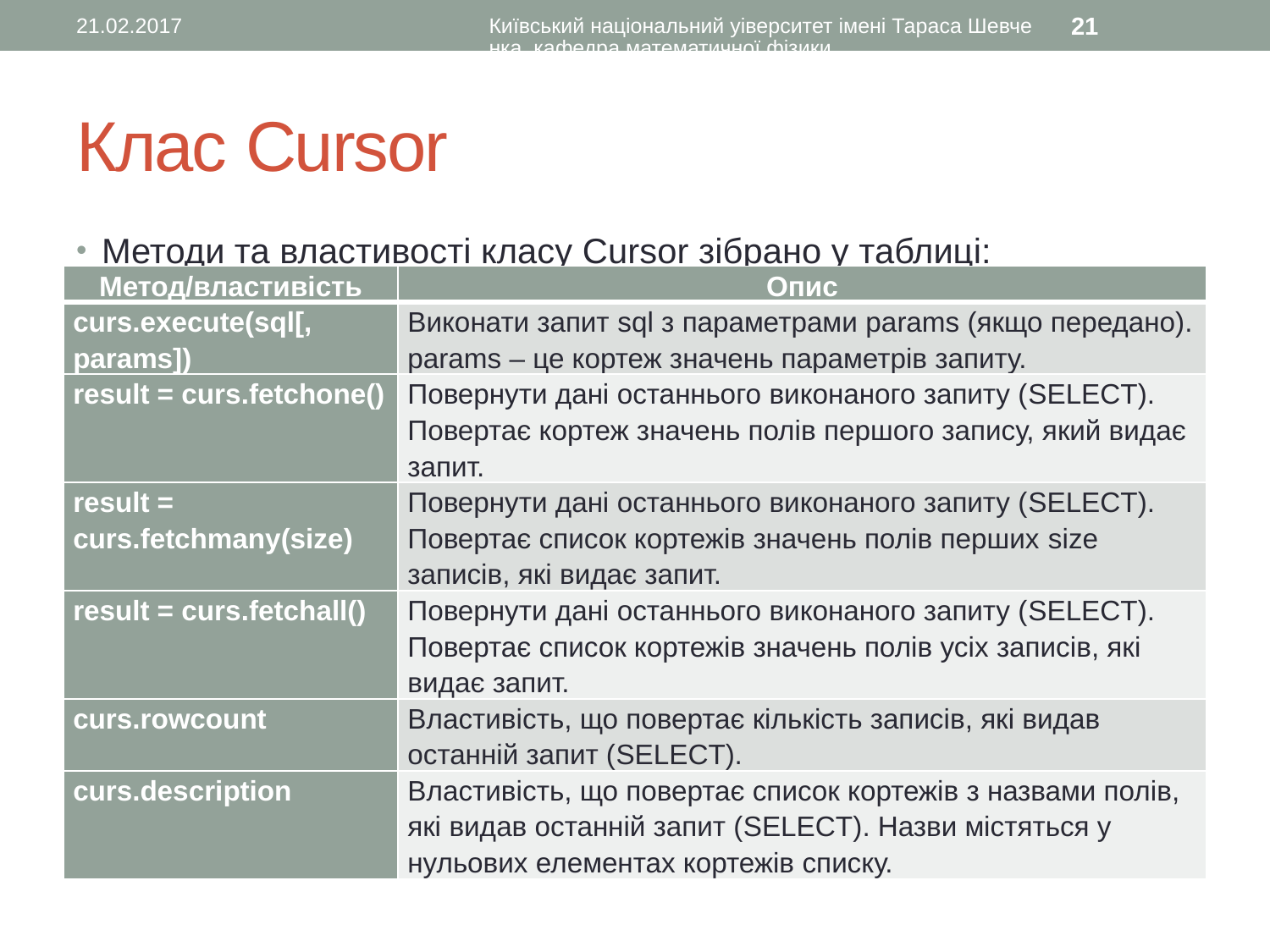

21.02.2017
Київський національний уіверситет імені Тараса Шевченка, кафедра математичної фізики
21
# Клас Cursor
Методи та властивості класу Cursor зібрано у таблиці:

| Метод/властивість | Опис |
| --- | --- |
| curs.execute(sql[, params]) | Виконати запит sql з параметрами params (якщо передано). params – це кортеж значень параметрів запиту. |
| result = curs.fetchone() | Повернути дані останнього виконаного запиту (SELECT). Повертає кортеж значень полів першого запису, який видає запит. |
| result = curs.fetchmany(size) | Повернути дані останнього виконаного запиту (SELECT). Повертає список кортежів значень полів перших size записів, які видає запит. |
| result = curs.fetchall() | Повернути дані останнього виконаного запиту (SELECT). Повертає список кортежів значень полів усіх записів, які видає запит. |
| curs.rowcount | Властивість, що повертає кількість записів, які видав останній запит (SELECT). |
| curs.description | Властивість, що повертає список кортежів з назвами полів, які видав останній запит (SELECT). Назви містяться у нульових елементах кортежів списку. |